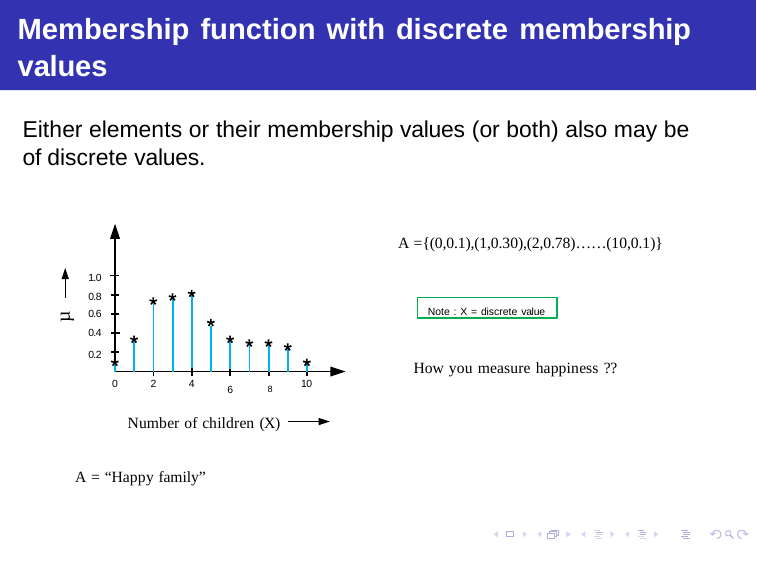

# Membership function with discrete membership values
Either elements or their membership values (or both) also may be of discrete values.

A ={(0,0.1),(1,0.30),(2,0.78)……(10,0.1)}
1.0
0.8
0.6
0.4
0.2

Note : X = discrete value
µ
How you measure happiness ??
0
2
4
10
6	8
Number of children (X)

A = “Happy family”

Debasis Samanta (IIT Kharagpur)
Soft Computing Applications
07.01.2015
21 / 69